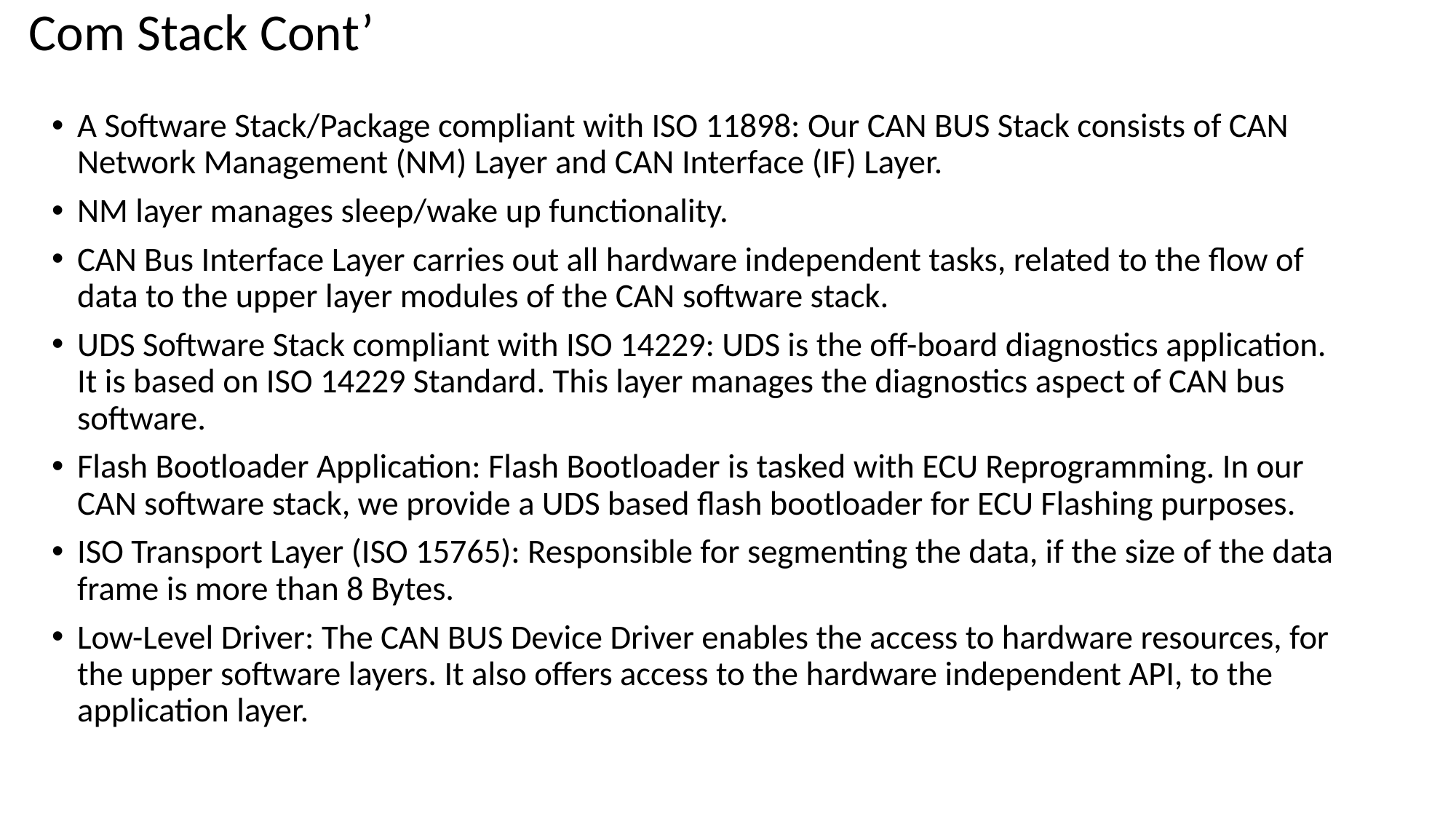

# Com Stack Cont’
A Software Stack/Package compliant with ISO 11898: Our CAN BUS Stack consists of CAN Network Management (NM) Layer and CAN Interface (IF) Layer.
NM layer manages sleep/wake up functionality.
CAN Bus Interface Layer carries out all hardware independent tasks, related to the flow of data to the upper layer modules of the CAN software stack.
UDS Software Stack compliant with ISO 14229: UDS is the off-board diagnostics application. It is based on ISO 14229 Standard. This layer manages the diagnostics aspect of CAN bus software.
Flash Bootloader Application: Flash Bootloader is tasked with ECU Reprogramming. In our CAN software stack, we provide a UDS based flash bootloader for ECU Flashing purposes.
ISO Transport Layer (ISO 15765): Responsible for segmenting the data, if the size of the data frame is more than 8 Bytes.
Low-Level Driver: The CAN BUS Device Driver enables the access to hardware resources, for the upper software layers. It also offers access to the hardware independent API, to the application layer.